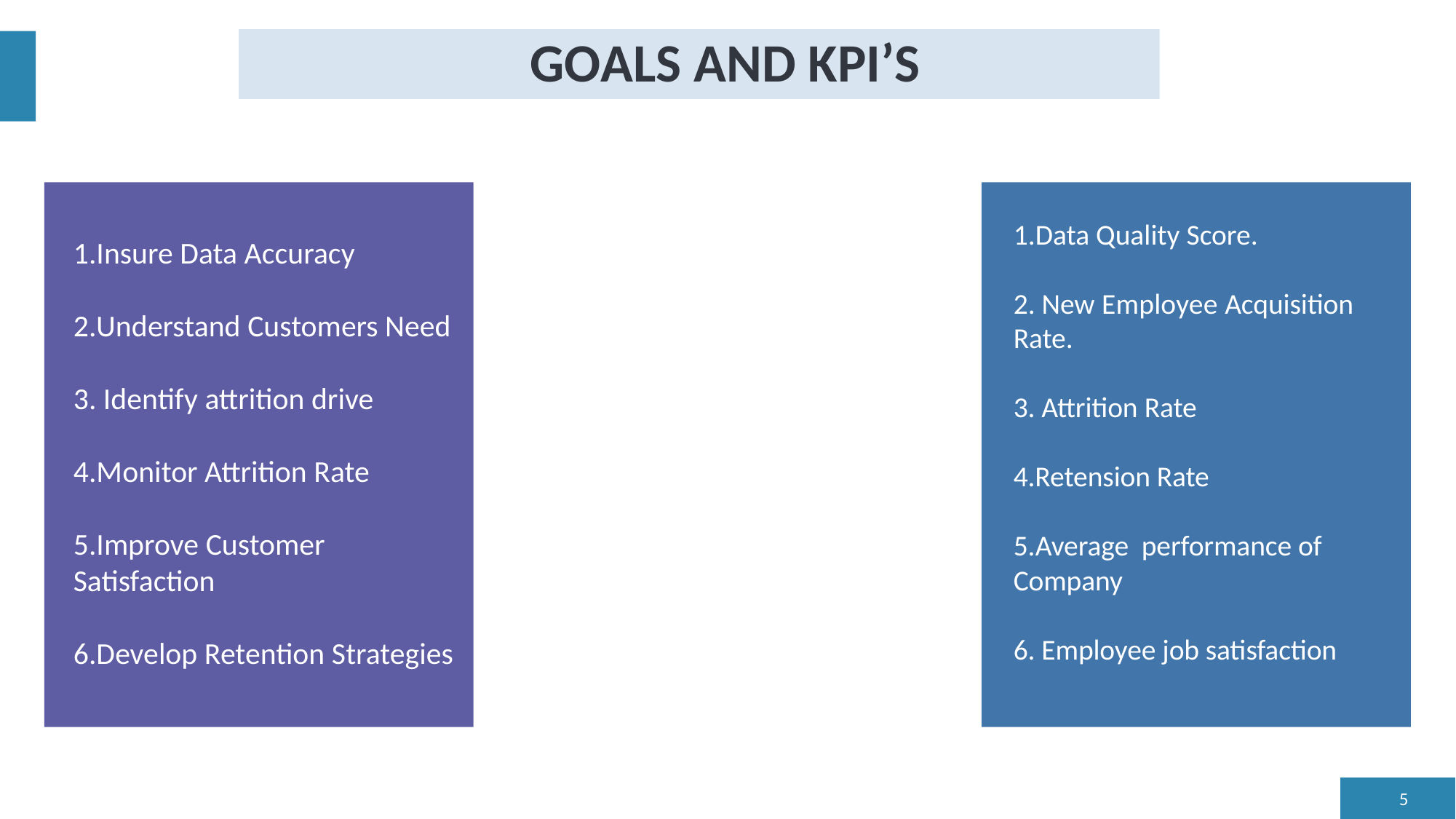

# GOALS AND KPI’S
1.Data Quality Score.

2. New Employee Acquisition Rate.

3. Attrition Rate

4.Retension Rate

5.Average  performance of Company

6. Employee job satisfaction
1.Insure Data Accuracy

2.Understand Customers Need

3. Identify attrition drive

4.Monitor Attrition Rate

5.Improve Customer Satisfaction

6.Develop Retention Strategies

5